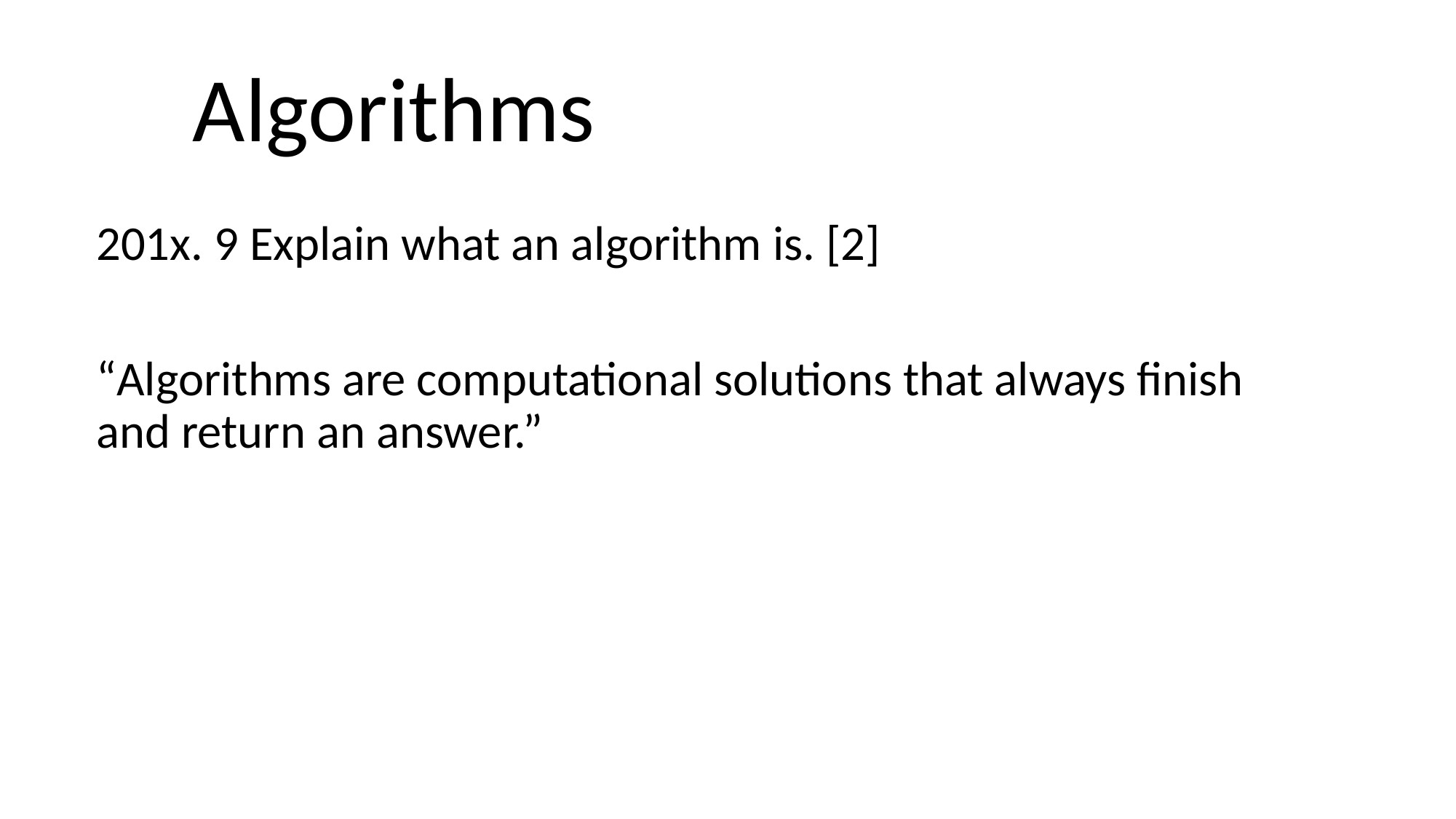

# Algorithms
201x. 9 Explain what an algorithm is. [2]

“Algorithms are computational solutions that always finish and return an answer.”